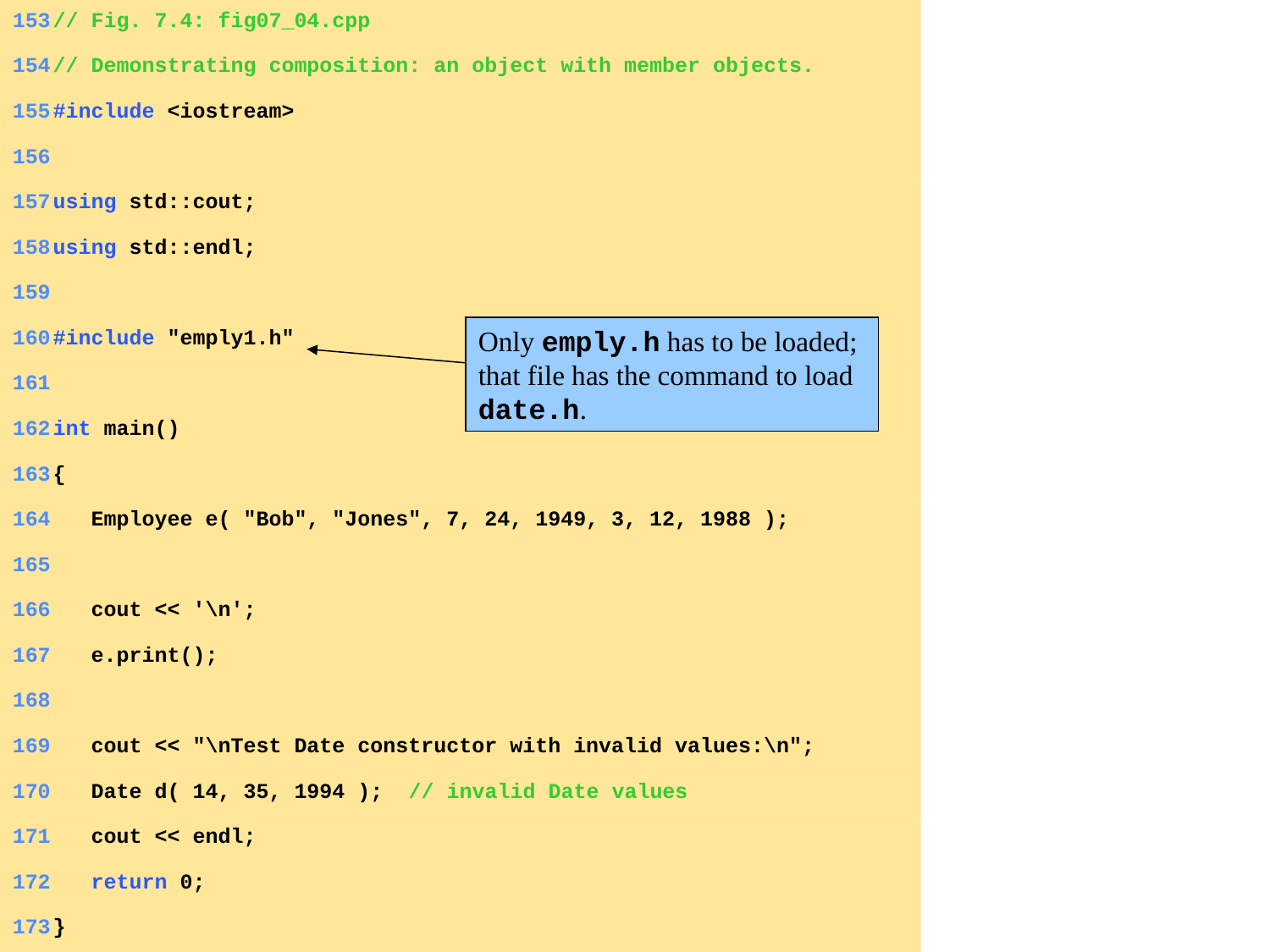

153	// Fig. 7.4: fig07_04.cpp

	154	// Demonstrating composition: an object with member objects.

	155	#include <iostream>

	156

	157	using std::cout;

	158	using std::endl;

	159

	160	#include "emply1.h"

	161

	162	int main()

	163	{

	164	   Employee e( "Bob", "Jones", 7, 24, 1949, 3, 12, 1988 );

	165

	166	   cout << '\n';

	167	   e.print();

	168

	169	   cout << "\nTest Date constructor with invalid values:\n";

	170	   Date d( 14, 35, 1994 );  // invalid Date values

	171	   cout << endl;

	172	   return 0;

	173	}

Only emply.h has to be loaded; that file has the command to load date.h.